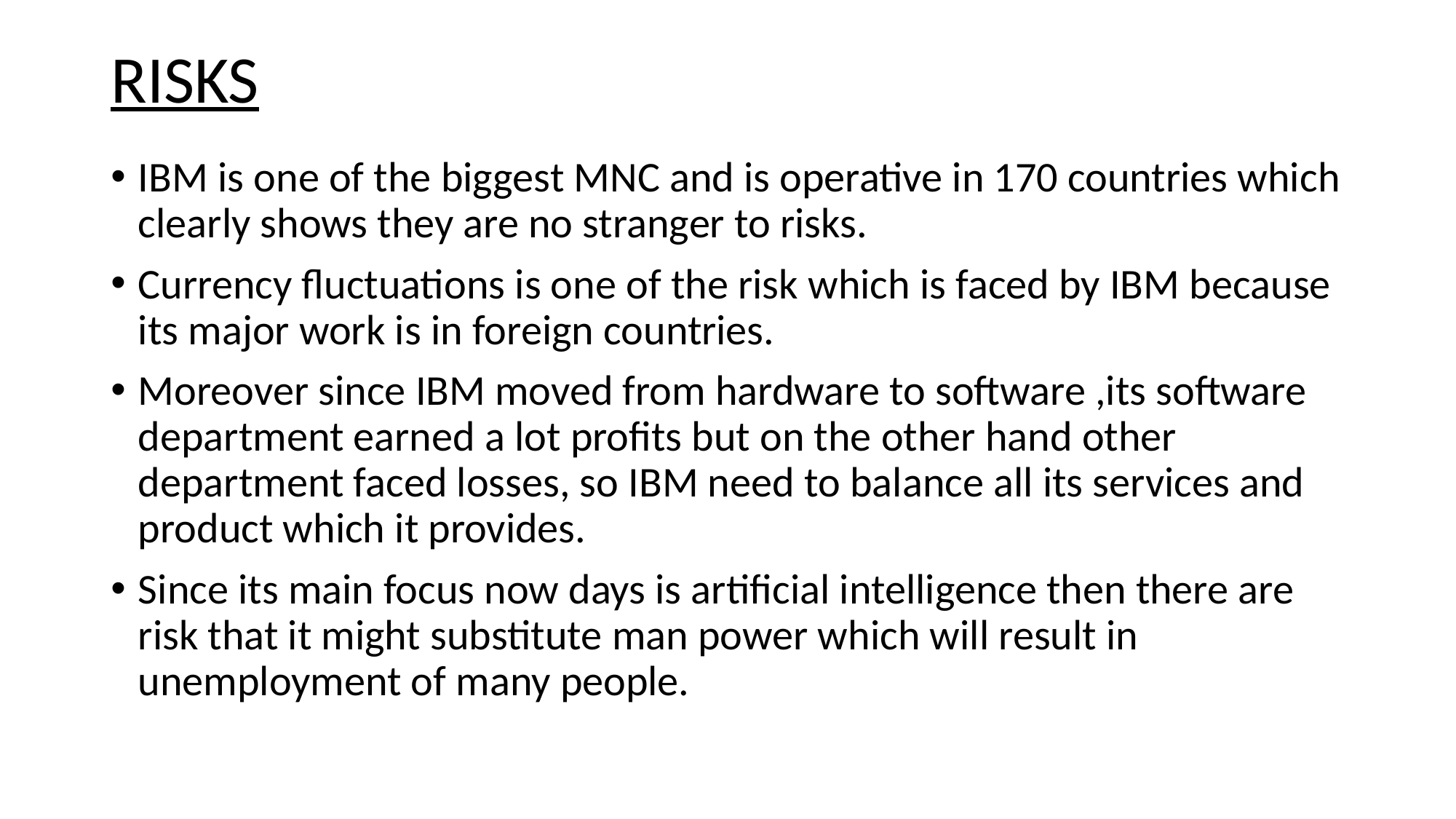

# RISKS
IBM is one of the biggest MNC and is operative in 170 countries which clearly shows they are no stranger to risks.
Currency fluctuations is one of the risk which is faced by IBM because its major work is in foreign countries.
Moreover since IBM moved from hardware to software ,its software department earned a lot profits but on the other hand other department faced losses, so IBM need to balance all its services and product which it provides.
Since its main focus now days is artificial intelligence then there are risk that it might substitute man power which will result in unemployment of many people.